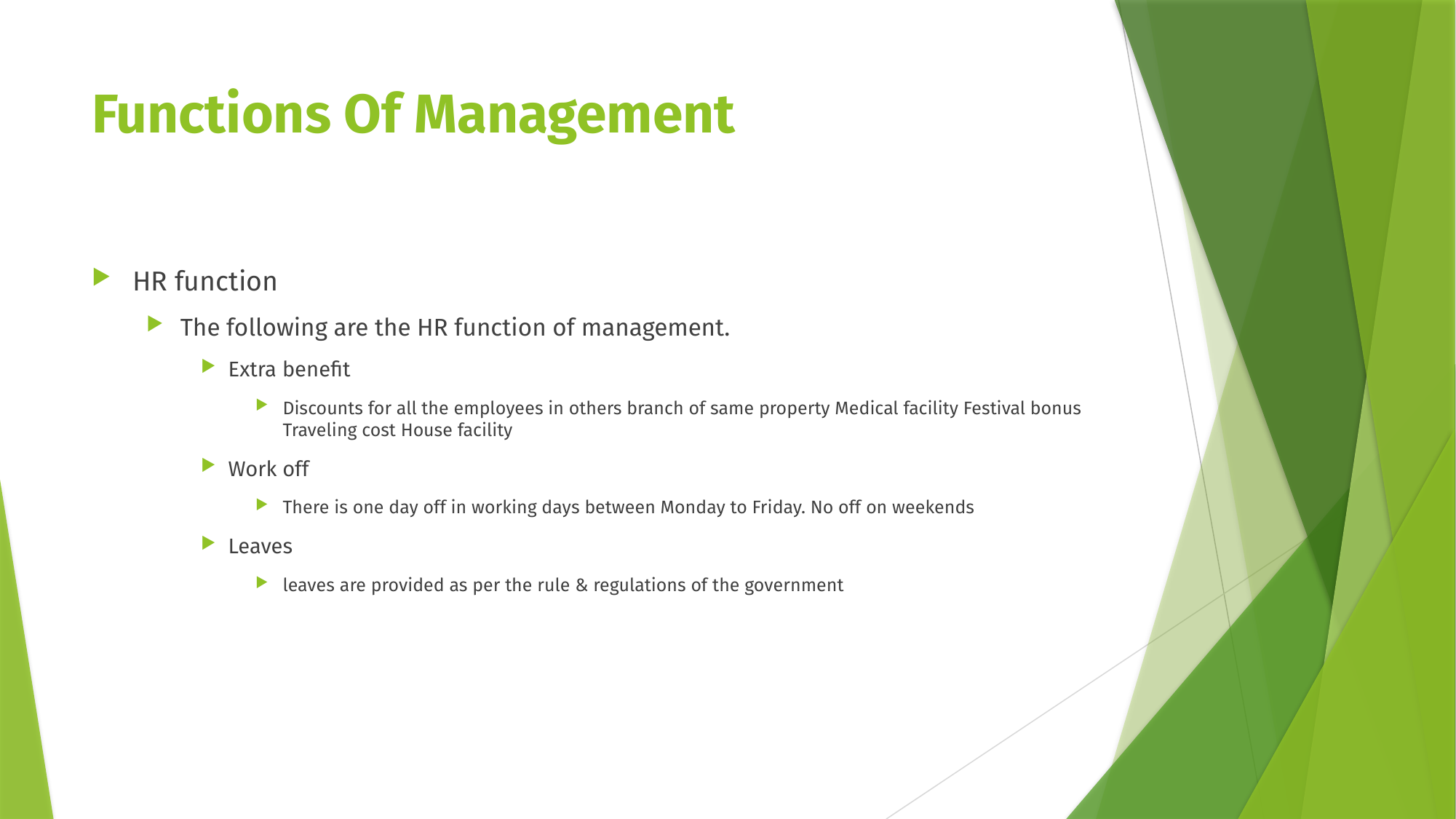

# Functions Of Management
HR function
The following are the HR function of management.
Extra benefit
Discounts for all the employees in others branch of same property Medical facility Festival bonus Traveling cost House facility
Work off
There is one day off in working days between Monday to Friday. No off on weekends
Leaves
leaves are provided as per the rule & regulations of the government